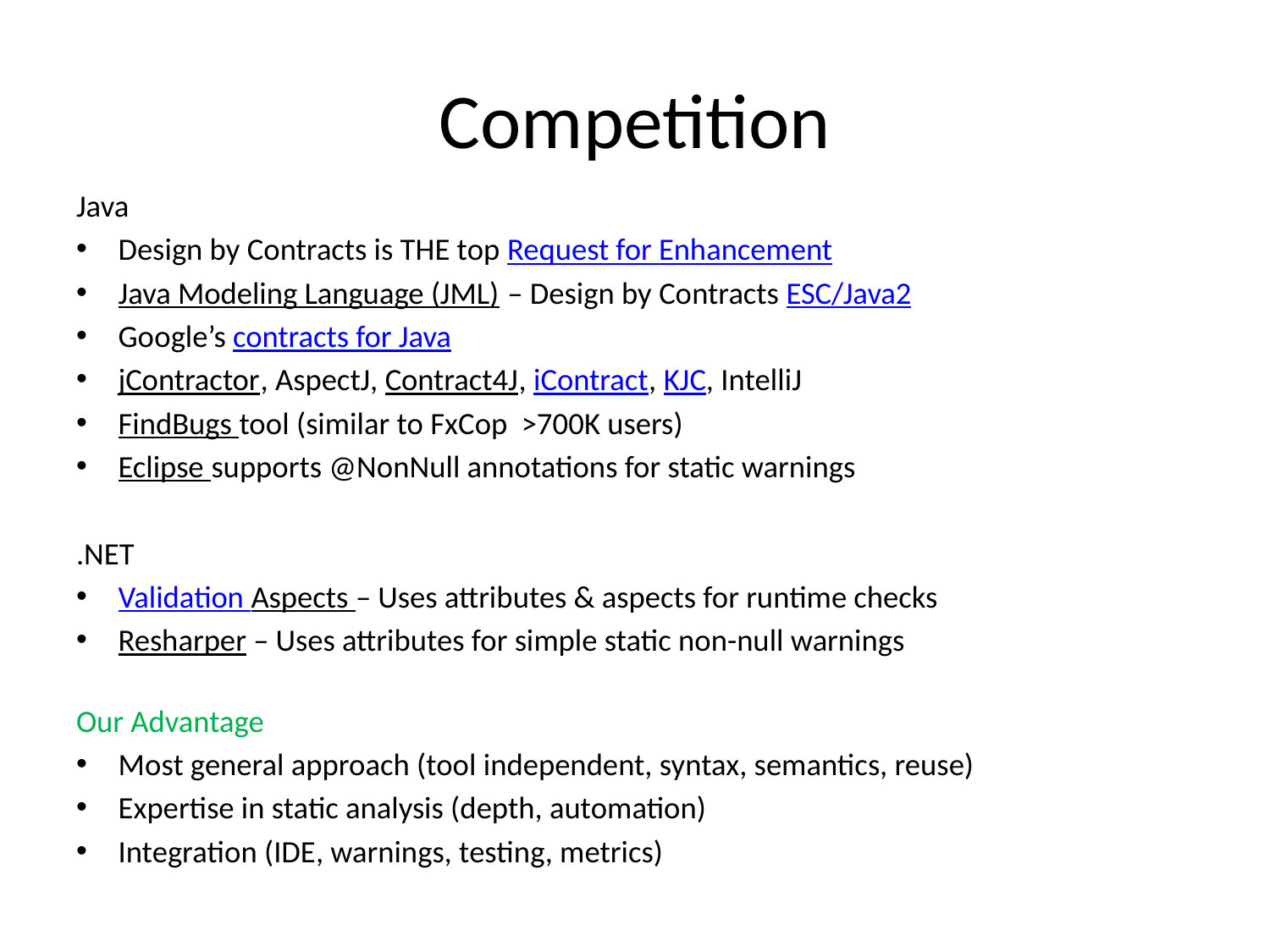

# Competition
Java
Design by Contracts is THE top Request for Enhancement
Java Modeling Language (JML) – Design by Contracts ESC/Java2
Google’s contracts for Java
jContractor, AspectJ, Contract4J, iContract, KJC, IntelliJ
FindBugs tool (similar to FxCop  >700K users)
Eclipse supports @NonNull annotations for static warnings

.NET
Validation Aspects – Uses attributes & aspects for runtime checks
Resharper – Uses attributes for simple static non-null warnings
Our Advantage
Most general approach (tool independent, syntax, semantics, reuse)
Expertise in static analysis (depth, automation)
Integration (IDE, warnings, testing, metrics)